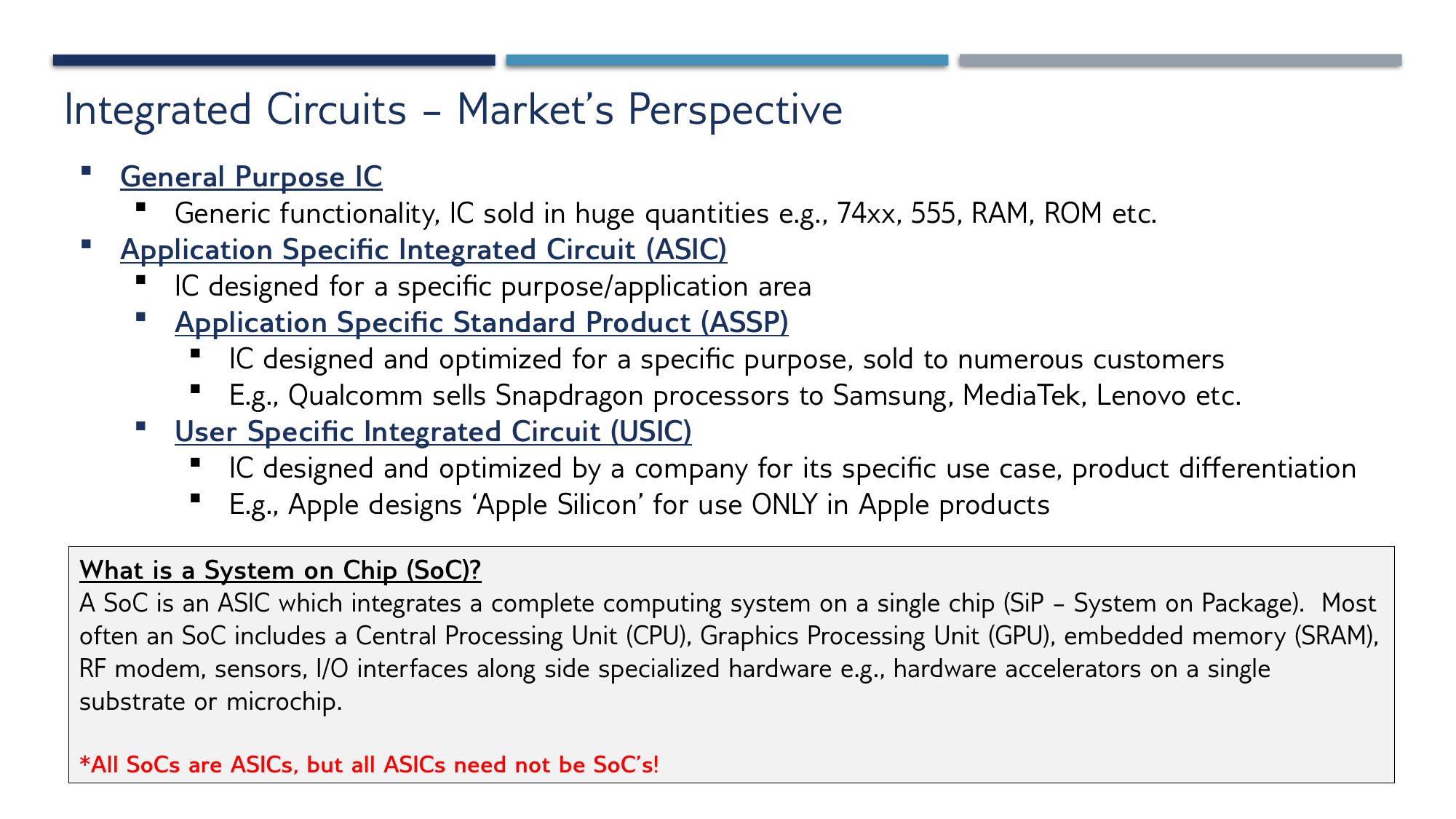

# Integrated Circuits – Market’s Perspective
General Purpose IC
Generic functionality, IC sold in huge quantities e.g., 74xx, 555, RAM, ROM etc.
Application Specific Integrated Circuit (ASIC)
IC designed for a specific purpose/application area
Application Specific Standard Product (ASSP)
IC designed and optimized for a specific purpose, sold to numerous customers
E.g., Qualcomm sells Snapdragon processors to Samsung, MediaTek, Lenovo etc.
User Specific Integrated Circuit (USIC)
IC designed and optimized by a company for its specific use case, product differentiation
E.g., Apple designs ‘Apple Silicon’ for use ONLY in Apple products
What is a System on Chip (SoC)?
A SoC is an ASIC which integrates a complete computing system on a single chip (SiP – System on Package).  Most often an SoC includes a Central Processing Unit (CPU), Graphics Processing Unit (GPU), embedded memory (SRAM), RF modem, sensors, I/O interfaces along side specialized hardware e.g., hardware accelerators on a single substrate or microchip.

*All SoCs are ASICs, but all ASICs need not be SoC’s!
14